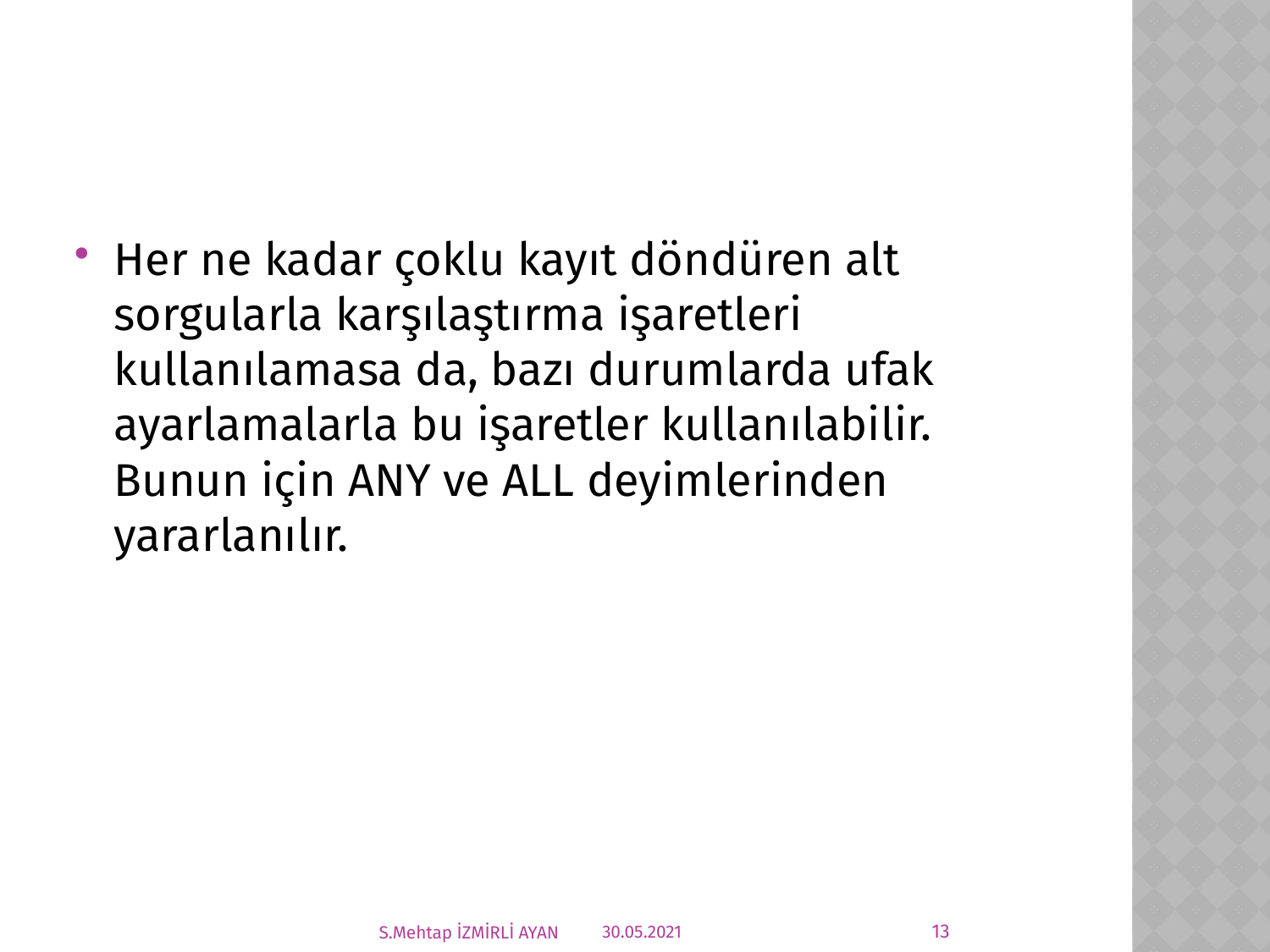

#
Her ne kadar çoklu kayıt döndüren alt sorgularla karşılaştırma işaretleri kullanılamasa da, bazı durumlarda ufak ayarlamalarla bu işaretler kullanılabilir. Bunun için ANY ve ALL deyimlerinden yararlanılır.
13
S.Mehtap İZMİRLİ AYAN
30.05.2021